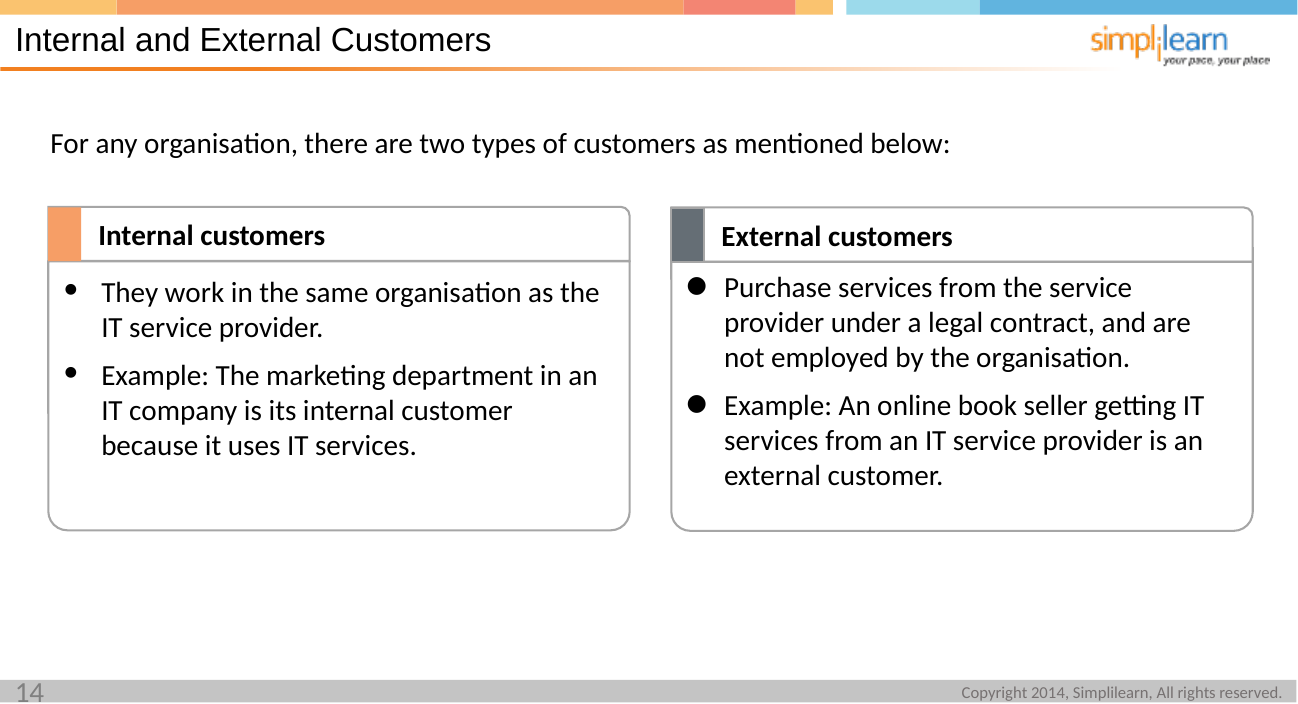

Internal and External Customers
For any organisation, there are two types of customers as mentioned below:
Internal customers
External customers
Purchase services from the service provider under a legal contract, and are not employed by the organisation.
Example: An online book seller getting IT services from an IT service provider is an external customer.
They work in the same organisation as the IT service provider.
Example: The marketing department in an IT company is its internal customer because it uses IT services.